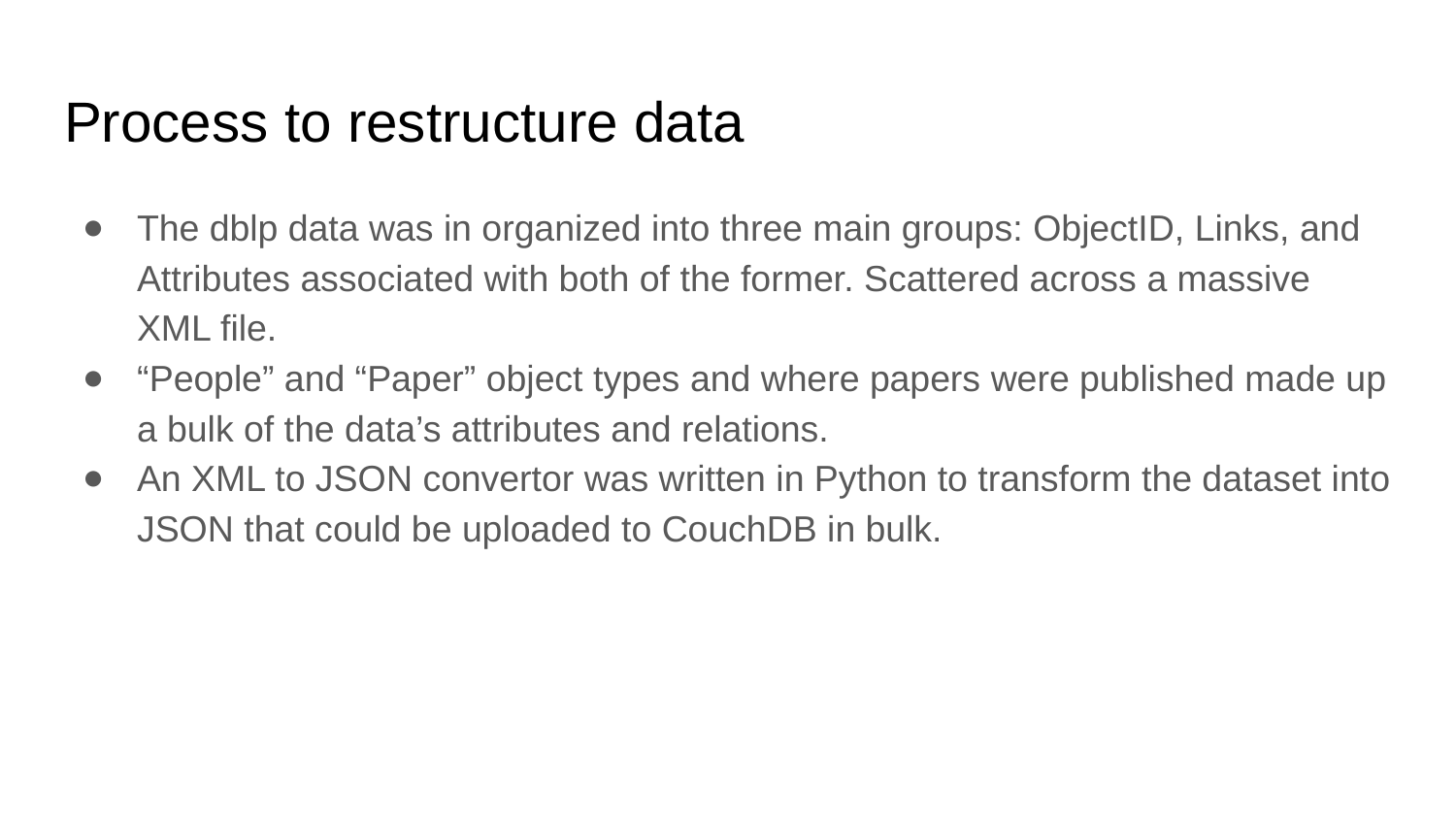

# Process to restructure data
The dblp data was in organized into three main groups: ObjectID, Links, and Attributes associated with both of the former. Scattered across a massive XML file.
“People” and “Paper” object types and where papers were published made up a bulk of the data’s attributes and relations.
An XML to JSON convertor was written in Python to transform the dataset into JSON that could be uploaded to CouchDB in bulk.